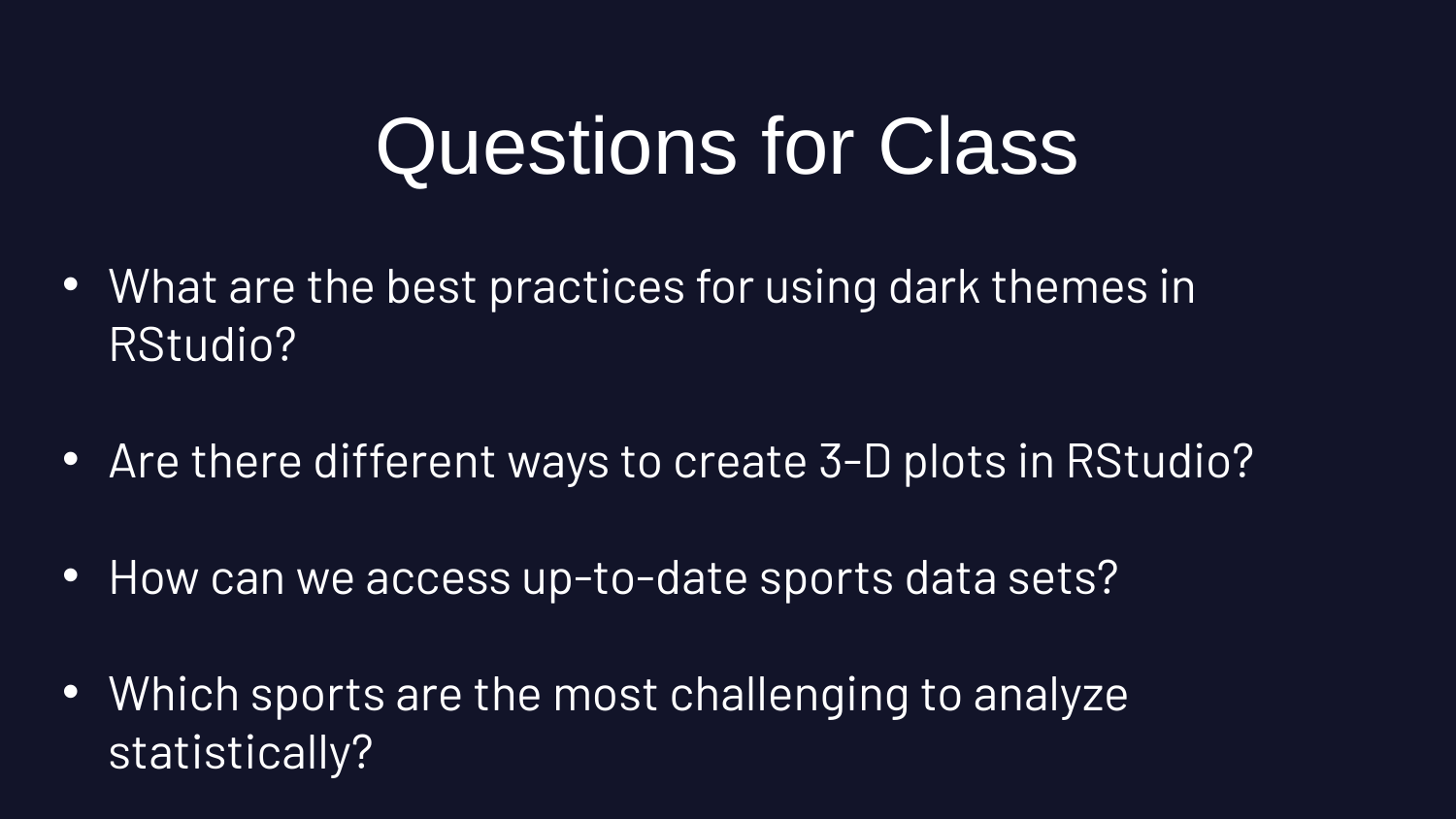

Questions for Class
What are the best practices for using dark themes in RStudio?

Are there different ways to create 3-D plots in RStudio?

How can we access up-to-date sports data sets?

Which sports are the most challenging to analyze statistically?